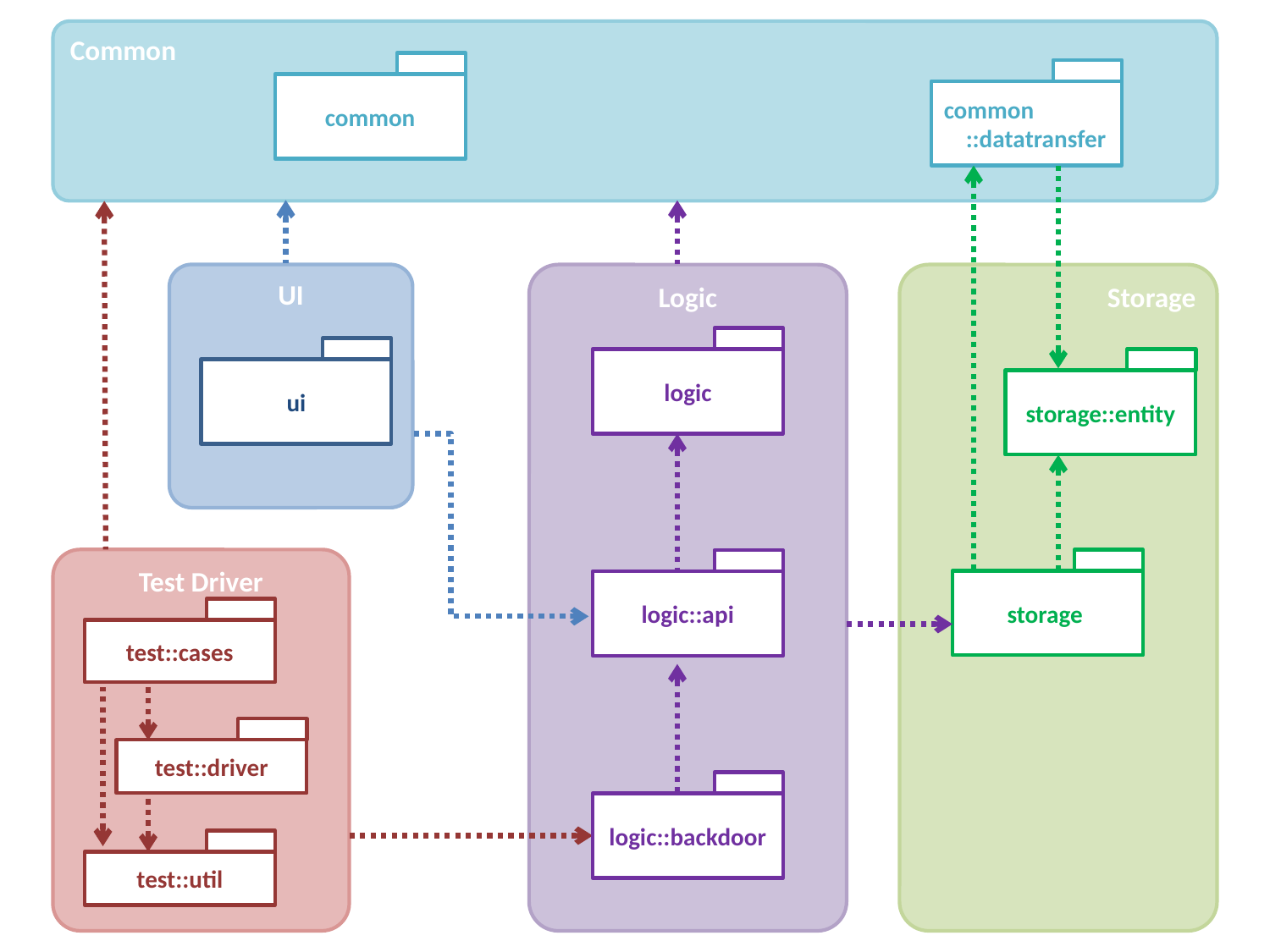

Common

common

common
    ::datatransfer
UI
Storage
Logic

logic

ui

storage::entity

storage
Test Driver

logic::api

test::cases

test::driver

logic::backdoor

test::util